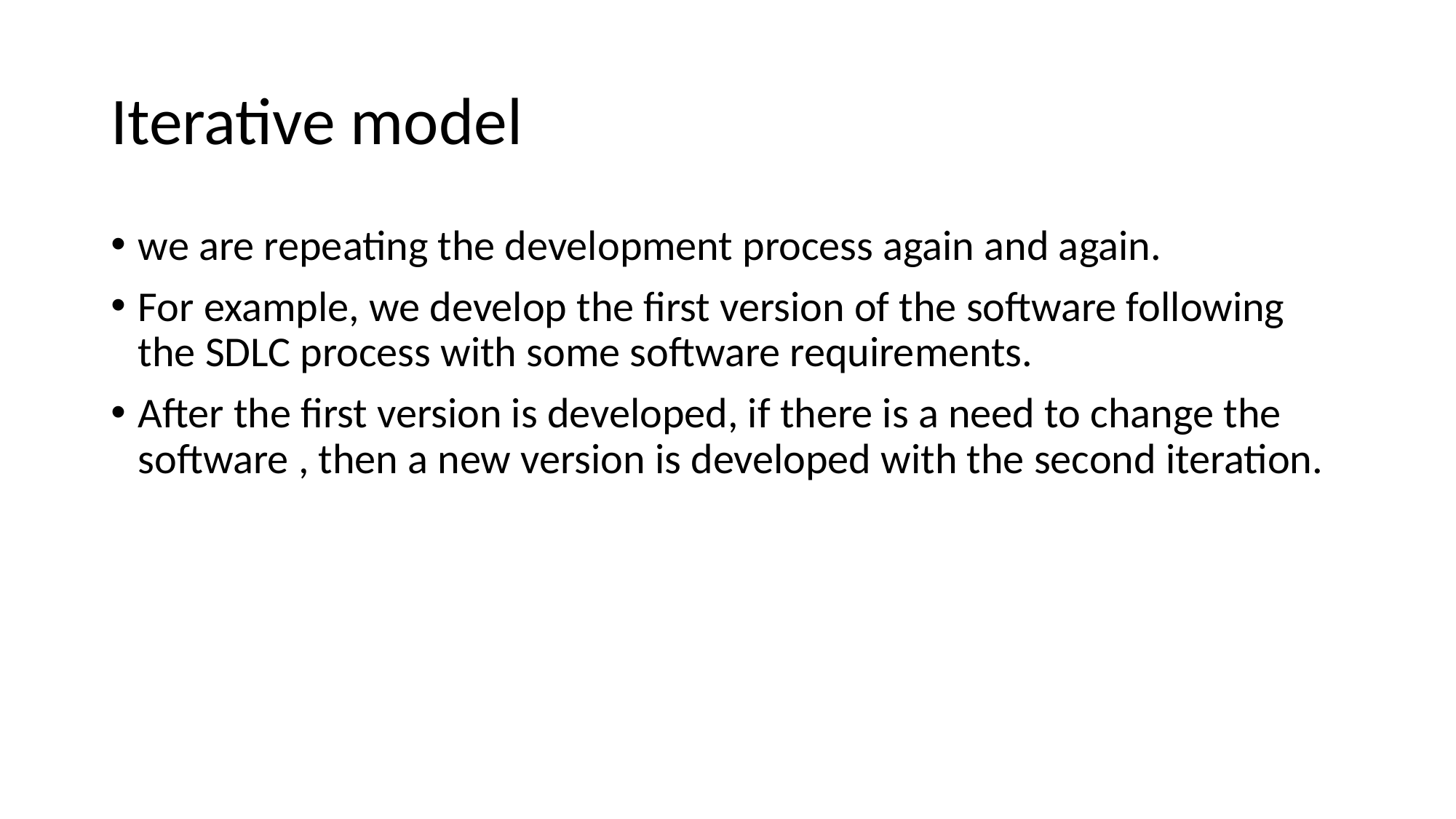

# Iterative model
we are repeating the development process again and again.
For example, we develop the first version of the software following the SDLC process with some software requirements.
After the first version is developed, if there is a need to change the software , then a new version is developed with the second iteration.